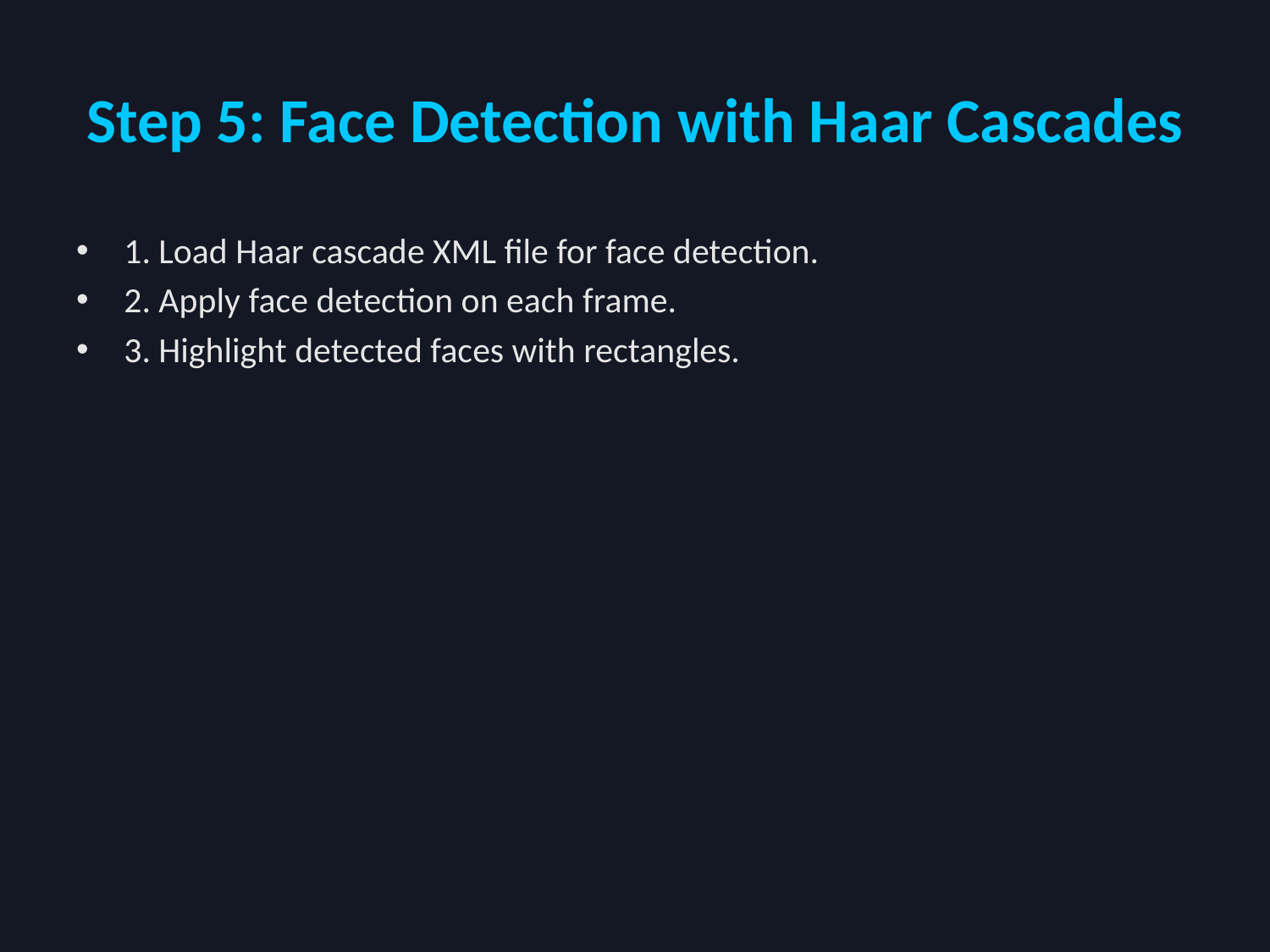

# Step 5: Face Detection with Haar Cascades
1. Load Haar cascade XML file for face detection.
2. Apply face detection on each frame.
3. Highlight detected faces with rectangles.